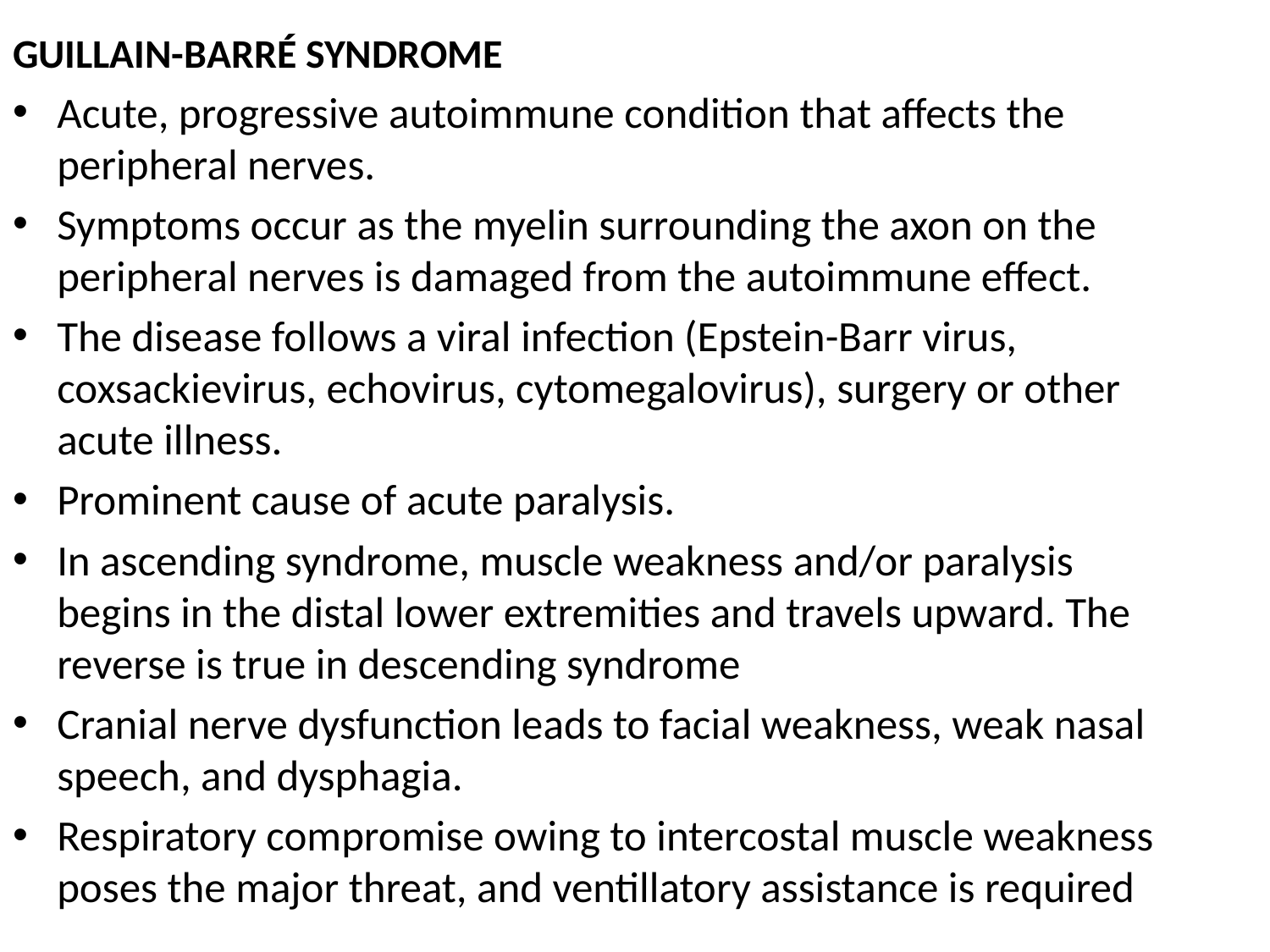

GUILLAIN-BARRÉ SYNDROME
Acute, progressive autoimmune condition that affects the peripheral nerves.
Symptoms occur as the myelin surrounding the axon on the peripheral nerves is damaged from the autoimmune effect.
The disease follows a viral infection (Epstein-Barr virus, coxsackievirus, echovirus, cytomegalovirus), surgery or other acute illness.
Prominent cause of acute paralysis.
In ascending syndrome, muscle weakness and/or paralysis begins in the distal lower extremities and travels upward. The reverse is true in descending syndrome
Cranial nerve dysfunction leads to facial weakness, weak nasal speech, and dysphagia.
Respiratory compromise owing to intercostal muscle weakness poses the major threat, and ventillatory assistance is required